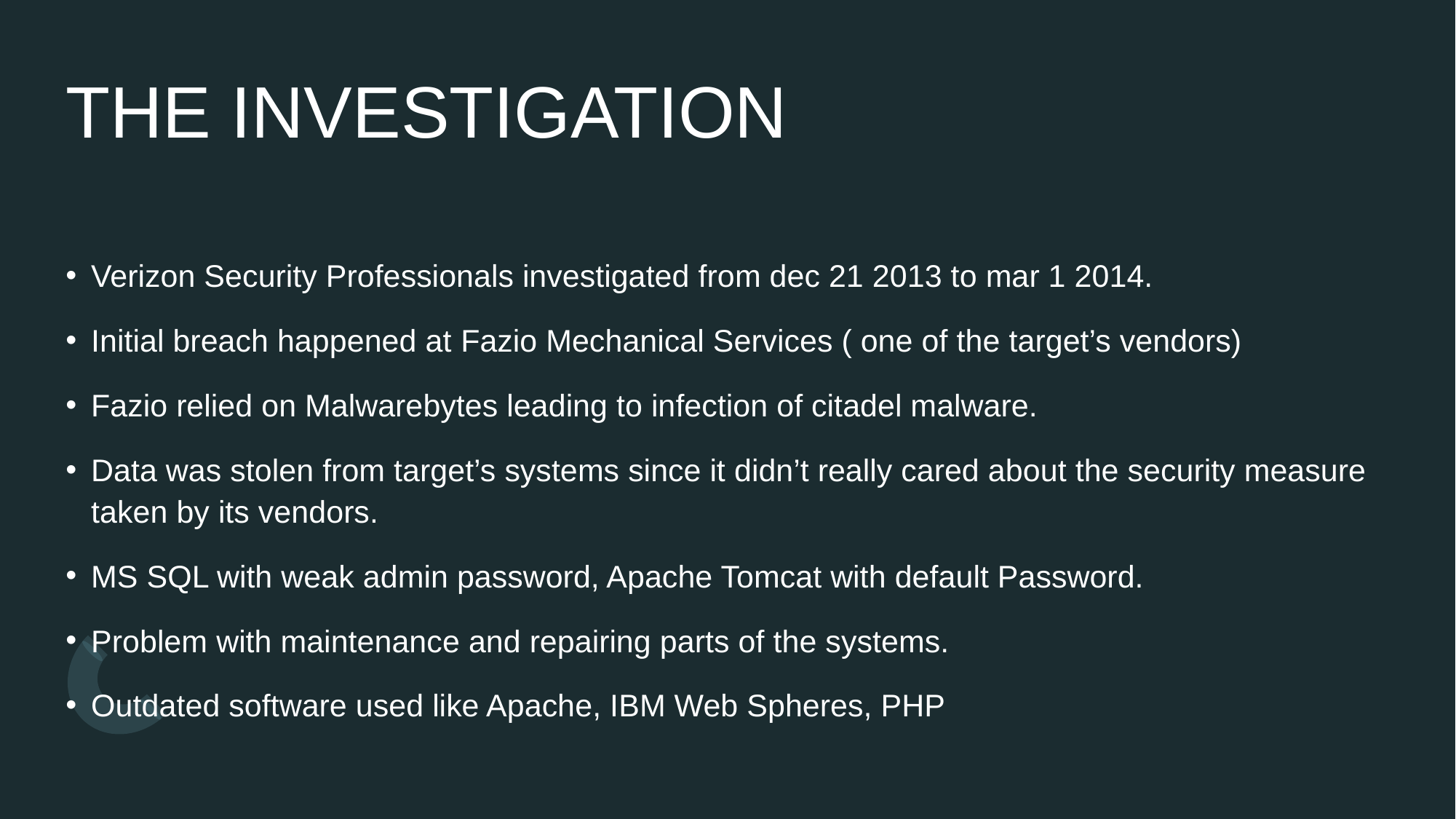

# THE INVESTIGATION
Verizon Security Professionals investigated from dec 21 2013 to mar 1 2014.
Initial breach happened at Fazio Mechanical Services ( one of the target’s vendors)
Fazio relied on Malwarebytes leading to infection of citadel malware.
Data was stolen from target’s systems since it didn’t really cared about the security measure taken by its vendors.
MS SQL with weak admin password, Apache Tomcat with default Password.
Problem with maintenance and repairing parts of the systems.
Outdated software used like Apache, IBM Web Spheres, PHP